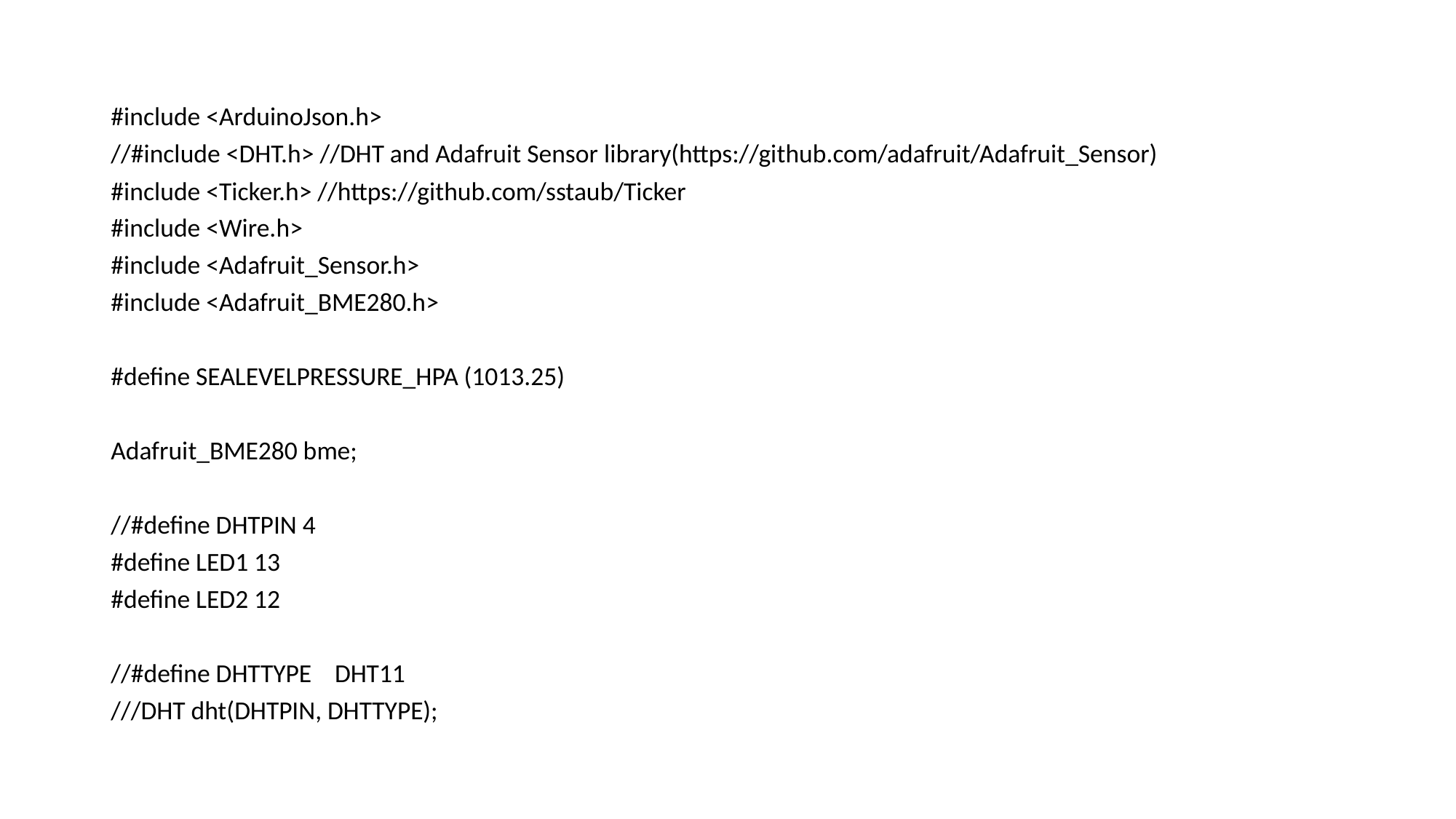

#include <ArduinoJson.h>
//#include <DHT.h> //DHT and Adafruit Sensor library(https://github.com/adafruit/Adafruit_Sensor)
#include <Ticker.h> //https://github.com/sstaub/Ticker
#include <Wire.h>
#include <Adafruit_Sensor.h>
#include <Adafruit_BME280.h>

#define SEALEVELPRESSURE_HPA (1013.25)

Adafruit_BME280 bme;

//#define DHTPIN 4
#define LED1 13
#define LED2 12

//#define DHTTYPE    DHT11
///DHT dht(DHTPIN, DHTTYPE);